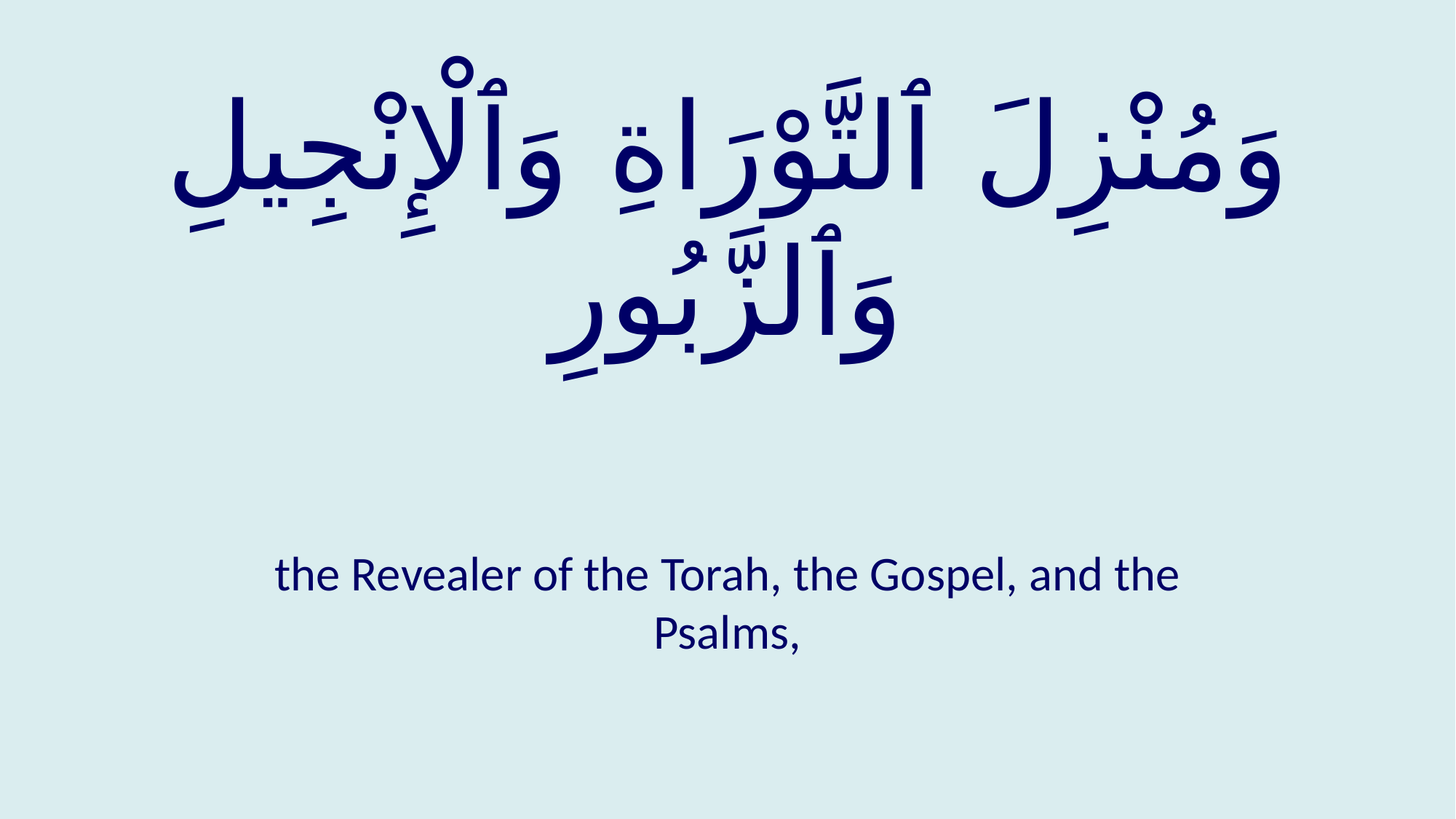

# وَمُنْزِلَ ٱلتَّوْرَاةِ وَٱلْإِنْجِيلِ وَٱلزَّبُورِ
the Revealer of the Torah, the Gospel, and the Psalms,